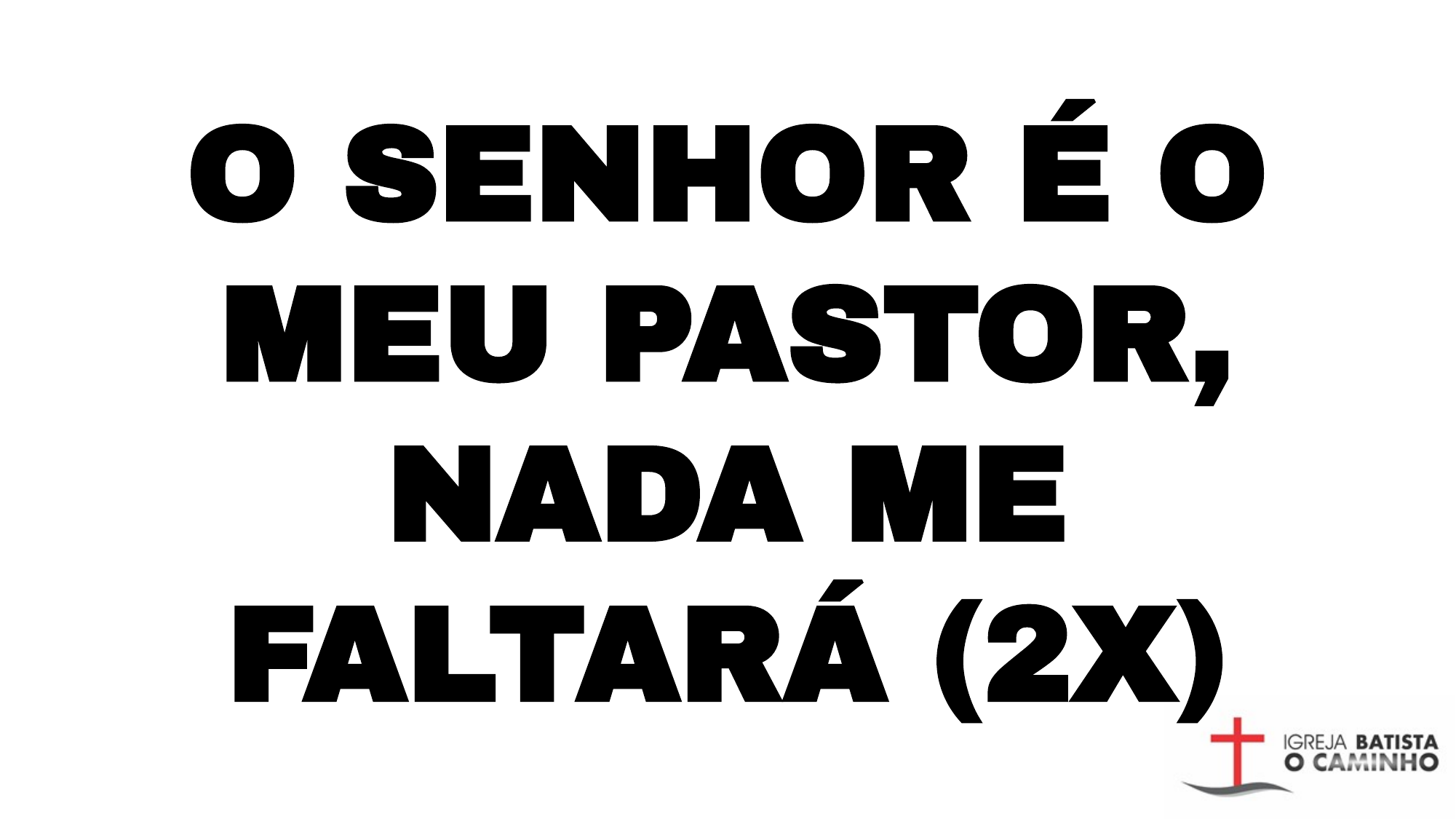

O SENHOR É O MEU PASTOR, NADA ME FALTARÁ (2X)